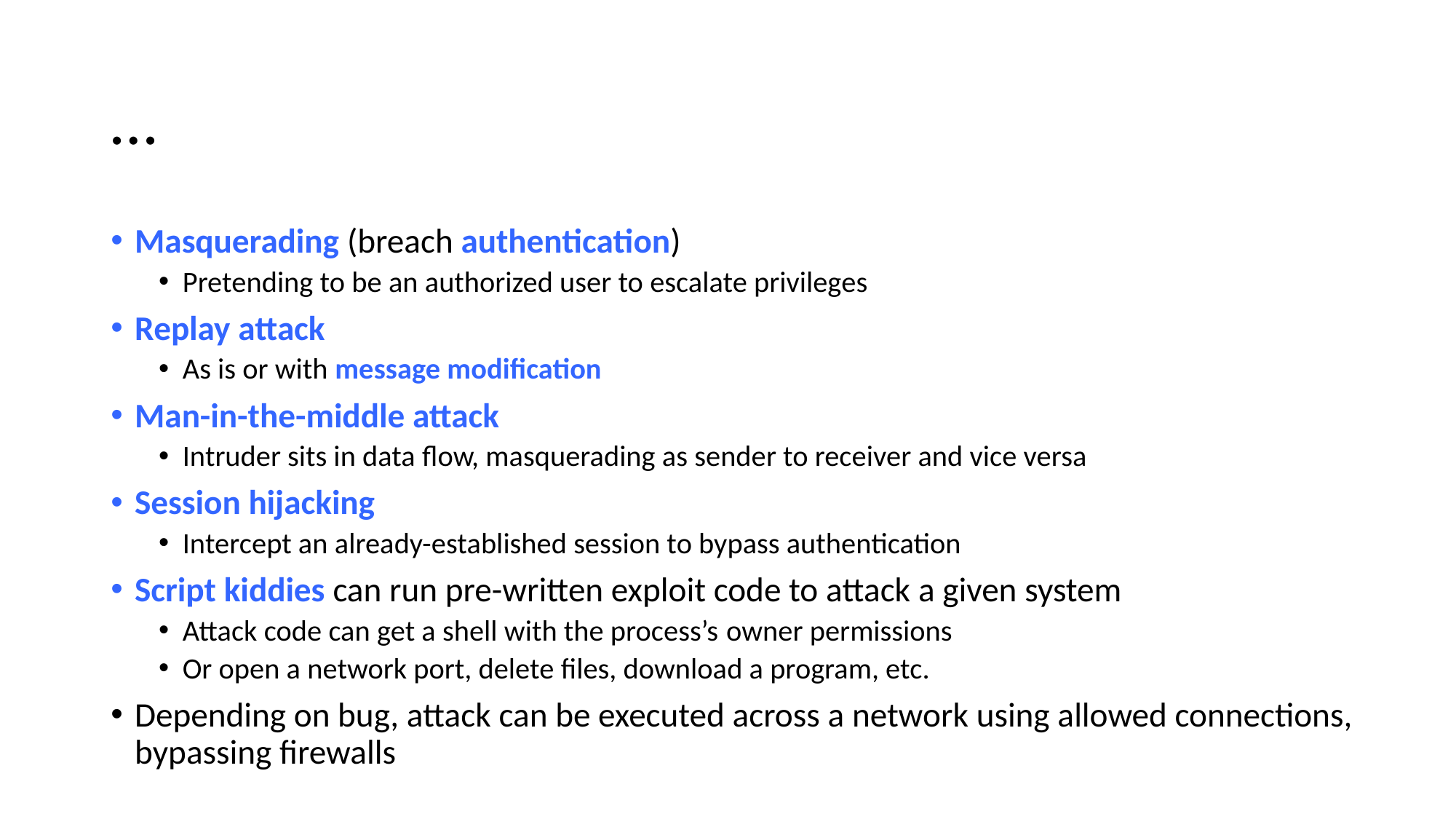

# …
Masquerading (breach authentication)
Pretending to be an authorized user to escalate privileges
Replay attack
As is or with message modification
Man-in-the-middle attack
Intruder sits in data flow, masquerading as sender to receiver and vice versa
Session hijacking
Intercept an already-established session to bypass authentication
Script kiddies can run pre-written exploit code to attack a given system
Attack code can get a shell with the process’s owner permissions
Or open a network port, delete files, download a program, etc.
Depending on bug, attack can be executed across a network using allowed connections, bypassing firewalls